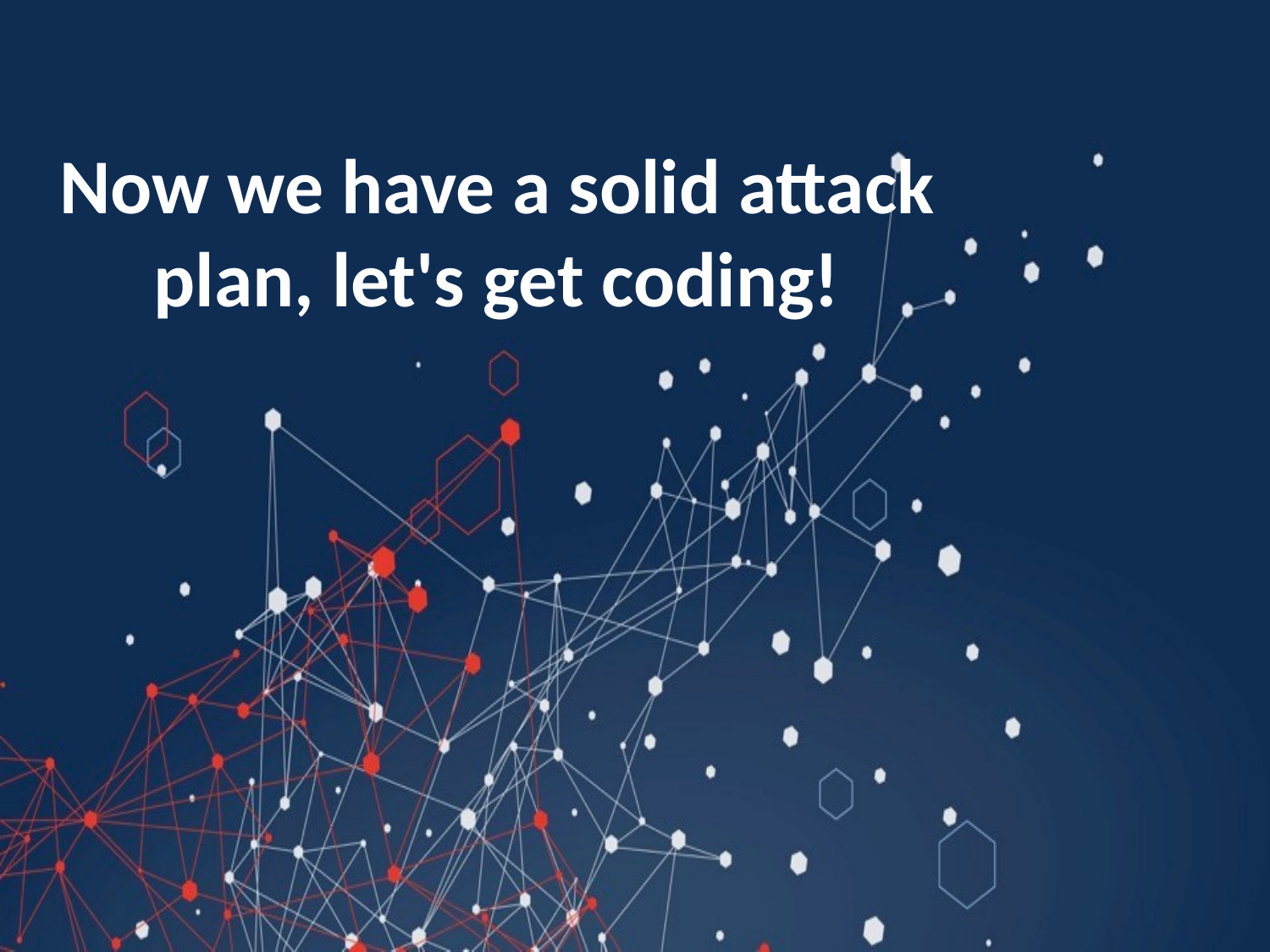

# Now we have a solid attack plan, let's get coding!